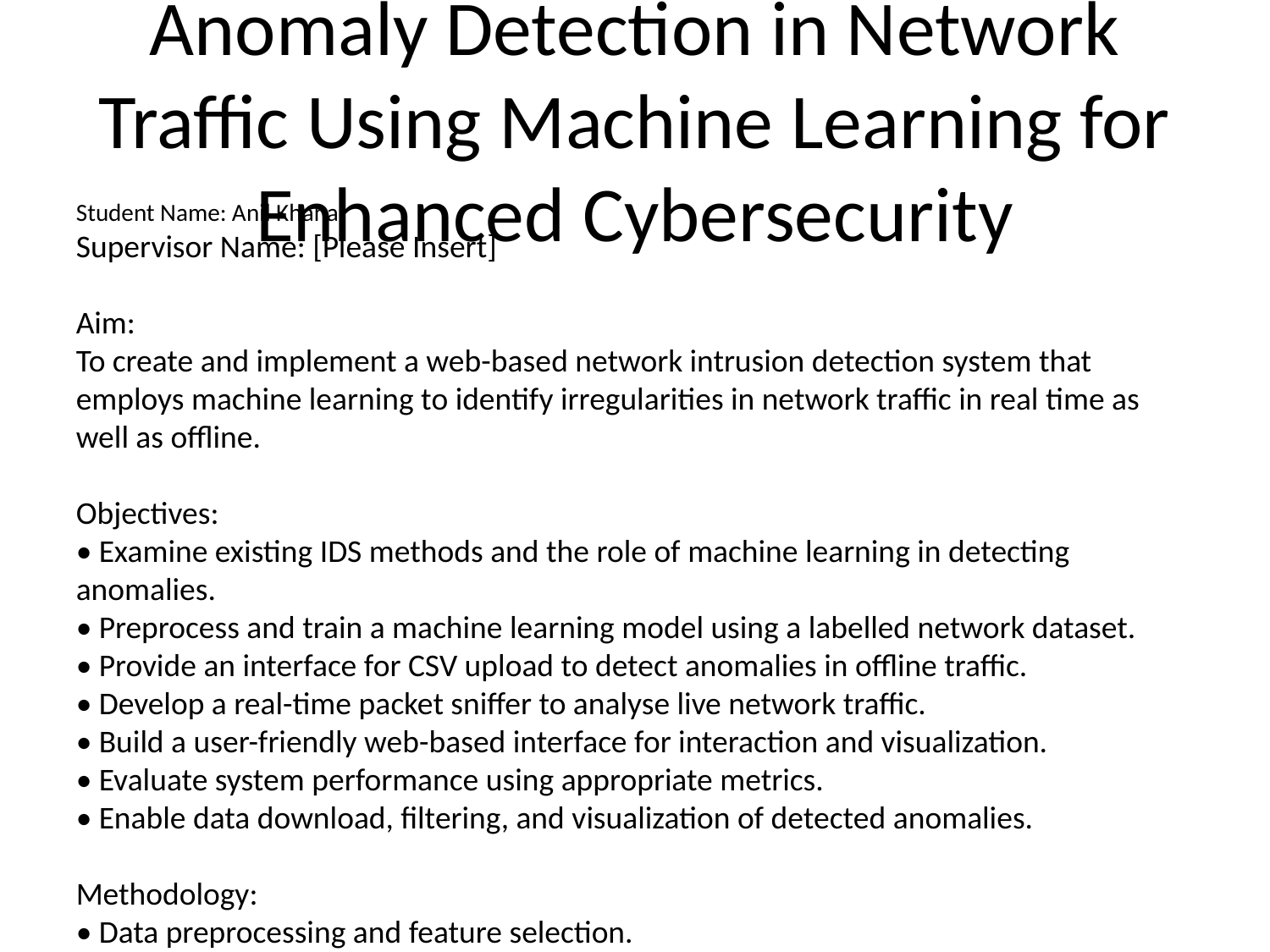

# Anomaly Detection in Network Traffic Using Machine Learning for Enhanced Cybersecurity
Student Name: Anil Khanal
Supervisor Name: [Please Insert]

Aim:
To create and implement a web-based network intrusion detection system that employs machine learning to identify irregularities in network traffic in real time as well as offline.

Objectives:
• Examine existing IDS methods and the role of machine learning in detecting anomalies.
• Preprocess and train a machine learning model using a labelled network dataset.
• Provide an interface for CSV upload to detect anomalies in offline traffic.
• Develop a real-time packet sniffer to analyse live network traffic.
• Build a user-friendly web-based interface for interaction and visualization.
• Evaluate system performance using appropriate metrics.
• Enable data download, filtering, and visualization of detected anomalies.

Methodology:
• Data preprocessing and feature selection.
• Model training and evaluation (Random Forest, Logistic Regression, Isolation Forest).
• Selection of the best-performing model (Random Forest).
• Integration into a web-based platform with Flask, Scapy, and Chart.js.
• Implementation of both offline (CSV upload) and real-time traffic analysis modules.